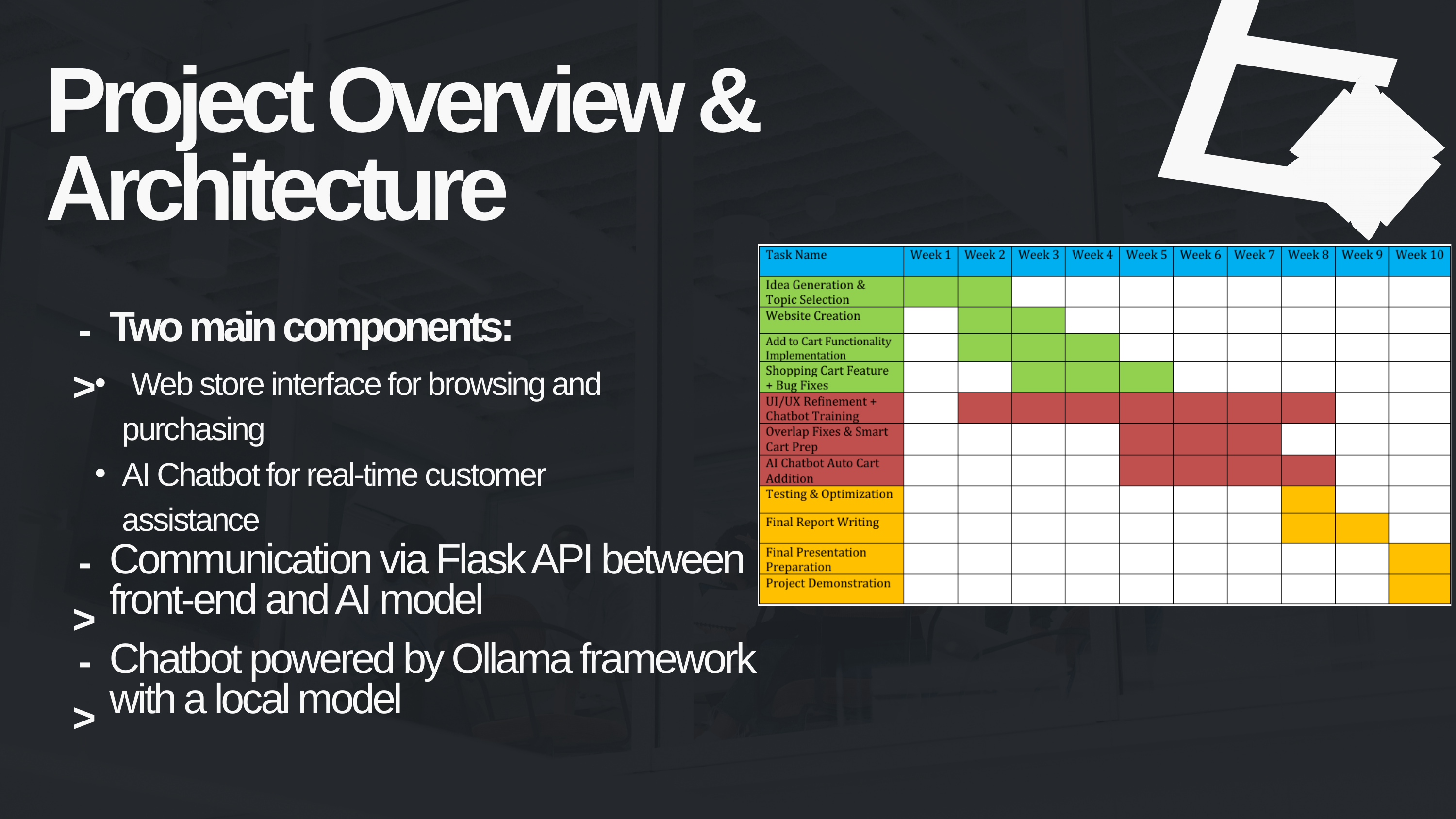

E
Project Overview & Architecture

->
Two main components:
 Web store interface for browsing and purchasing
AI Chatbot for real-time customer assistance
->
Communication via Flask API between front-end and AI model
->
Chatbot powered by Ollama framework with a local model